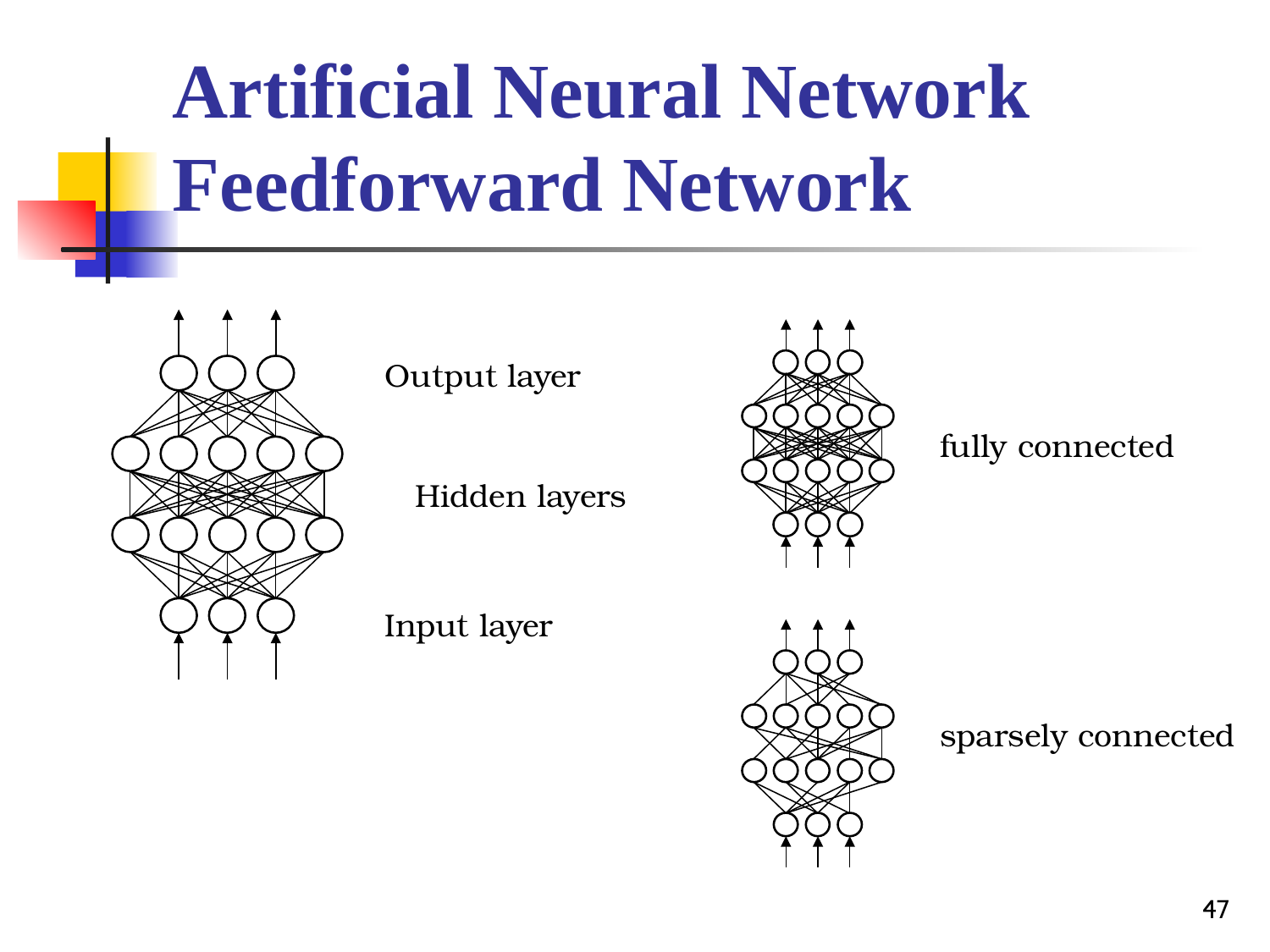

# Artificial Neural Network Feedforward Network

Output layer
fully connected
Hidden layers
Input layer

sparsely connected
47